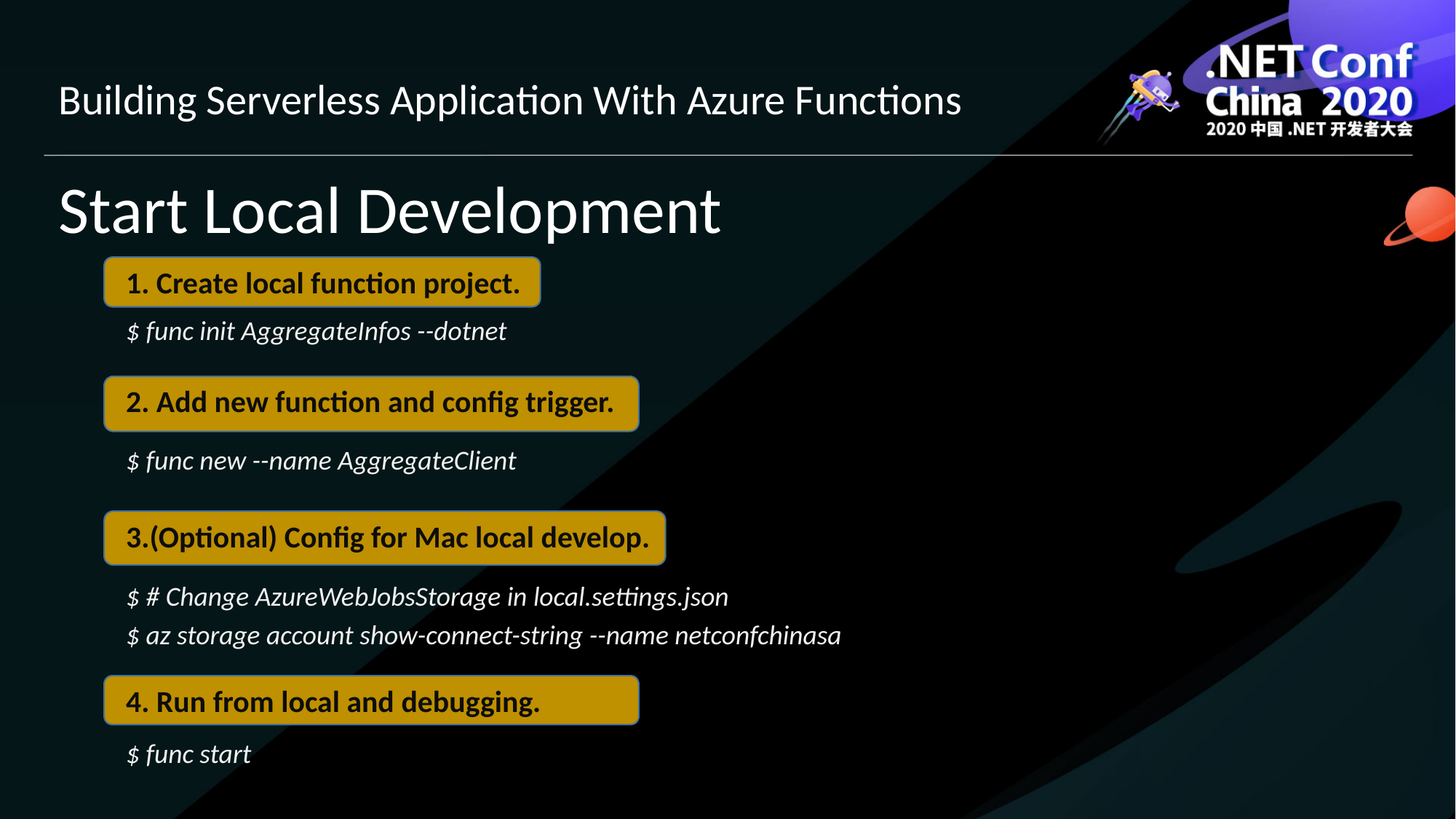

Building Serverless Application With Azure Functions
# Start Local Development
1. Create local function project.

$ func init AggregateInfos --dotnet
2. Add new function and config trigger.

$ func new --name AggregateClient
3.(Optional) Config for Mac local develop.

$ # Change AzureWebJobsStorage in local.settings.json
$ az storage account show-connect-string --name netconfchinasa
4. Run from local and debugging.

$ func start